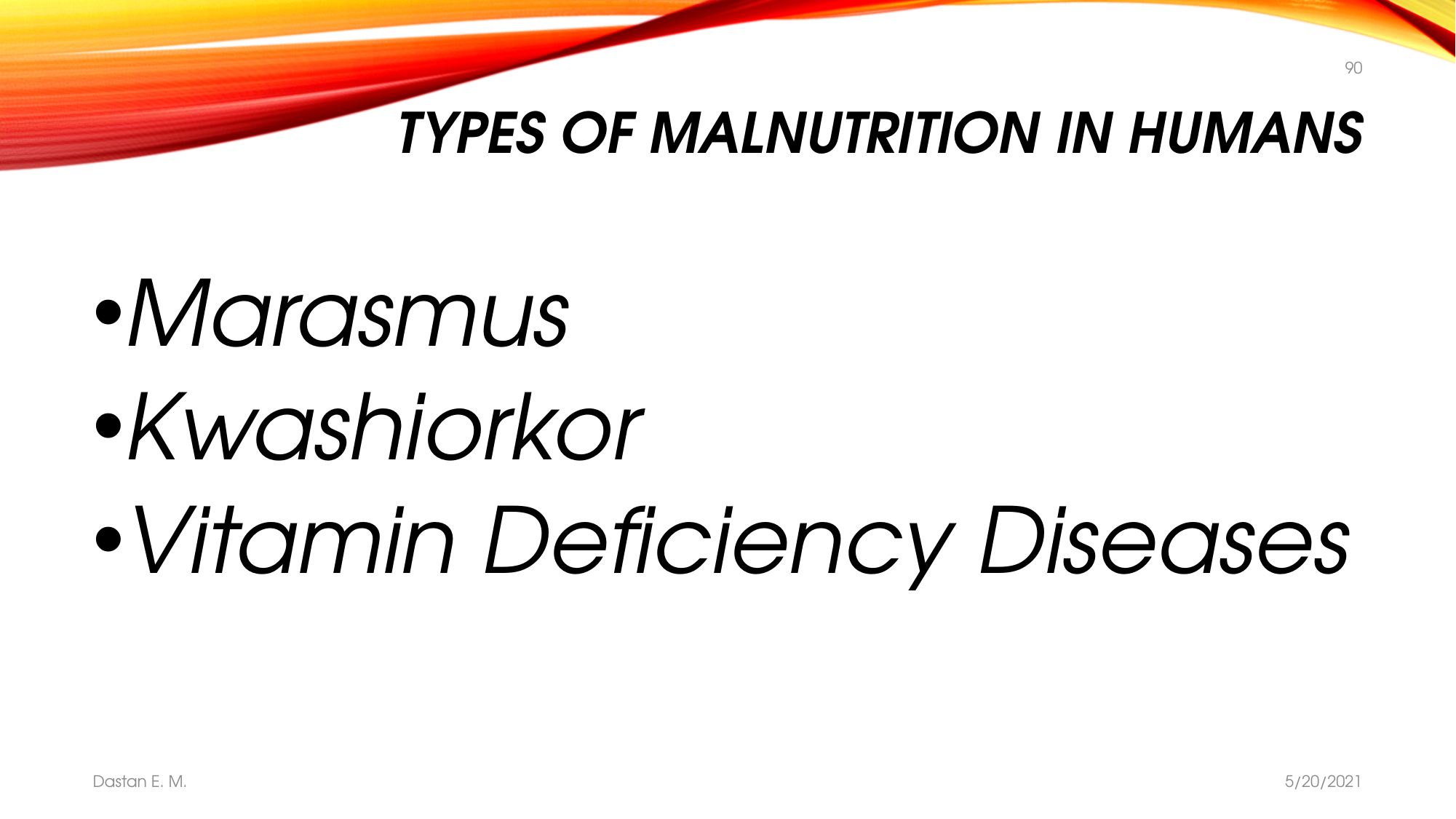

90
# Types of Malnutrition in Humans
Marasmus
Kwashiorkor
Vitamin Deficiency Diseases

Dastan E. M.
5/20/2021